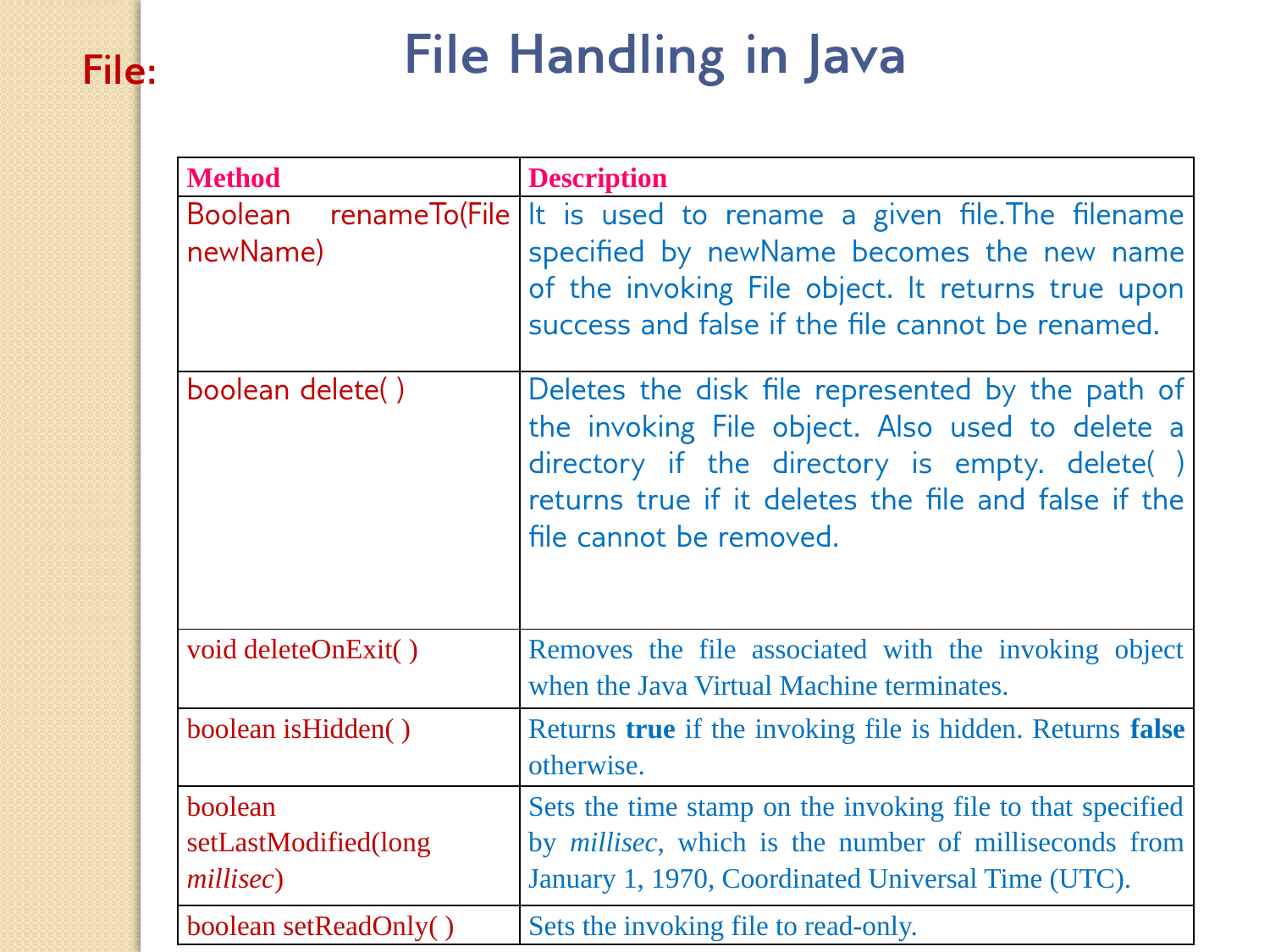

File Handling in Java
File:
| Method | Description |
| --- | --- |
| Boolean renameTo(File newName) | It is used to rename a given file.The filename specified by newName becomes the new name of the invoking File object. It returns true upon success and false if the file cannot be renamed. |
| boolean delete( ) | Deletes the disk file represented by the path of the invoking File object. Also used to delete a directory if the directory is empty. delete( ) returns true if it deletes the file and false if the file cannot be removed. |
| void deleteOnExit( ) | Removes the file associated with the invoking object when the Java Virtual Machine terminates. |
| boolean isHidden( ) | Returns true if the invoking file is hidden. Returns false otherwise. |
| boolean setLastModified(long millisec) | Sets the time stamp on the invoking file to that specified by millisec, which is the number of milliseconds from January 1, 1970, Coordinated Universal Time (UTC). |
| boolean setReadOnly( ) | Sets the invoking file to read-only. |